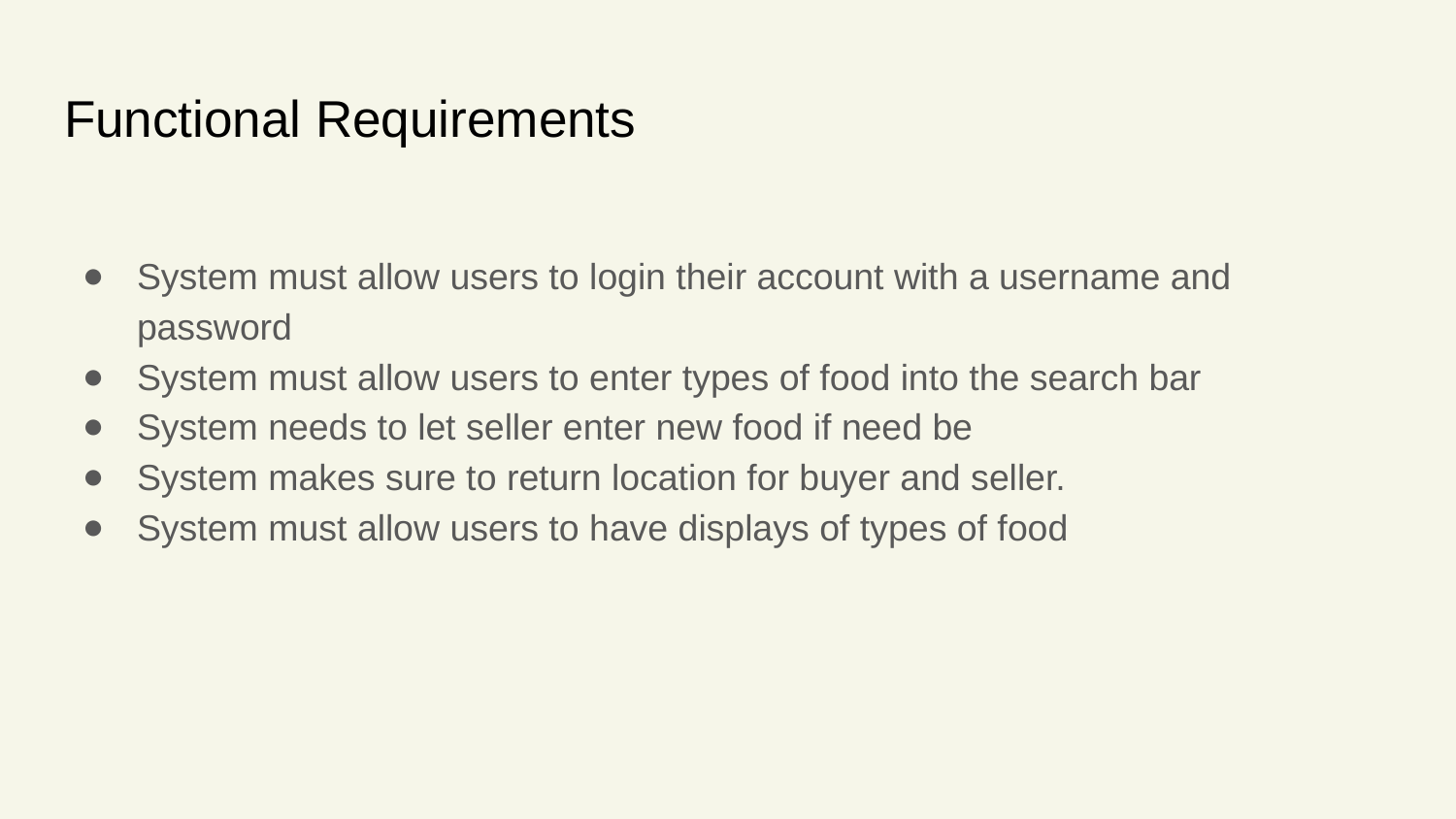

# Functional Requirements
System must allow users to login their account with a username and password
System must allow users to enter types of food into the search bar
System needs to let seller enter new food if need be
System makes sure to return location for buyer and seller.
System must allow users to have displays of types of food